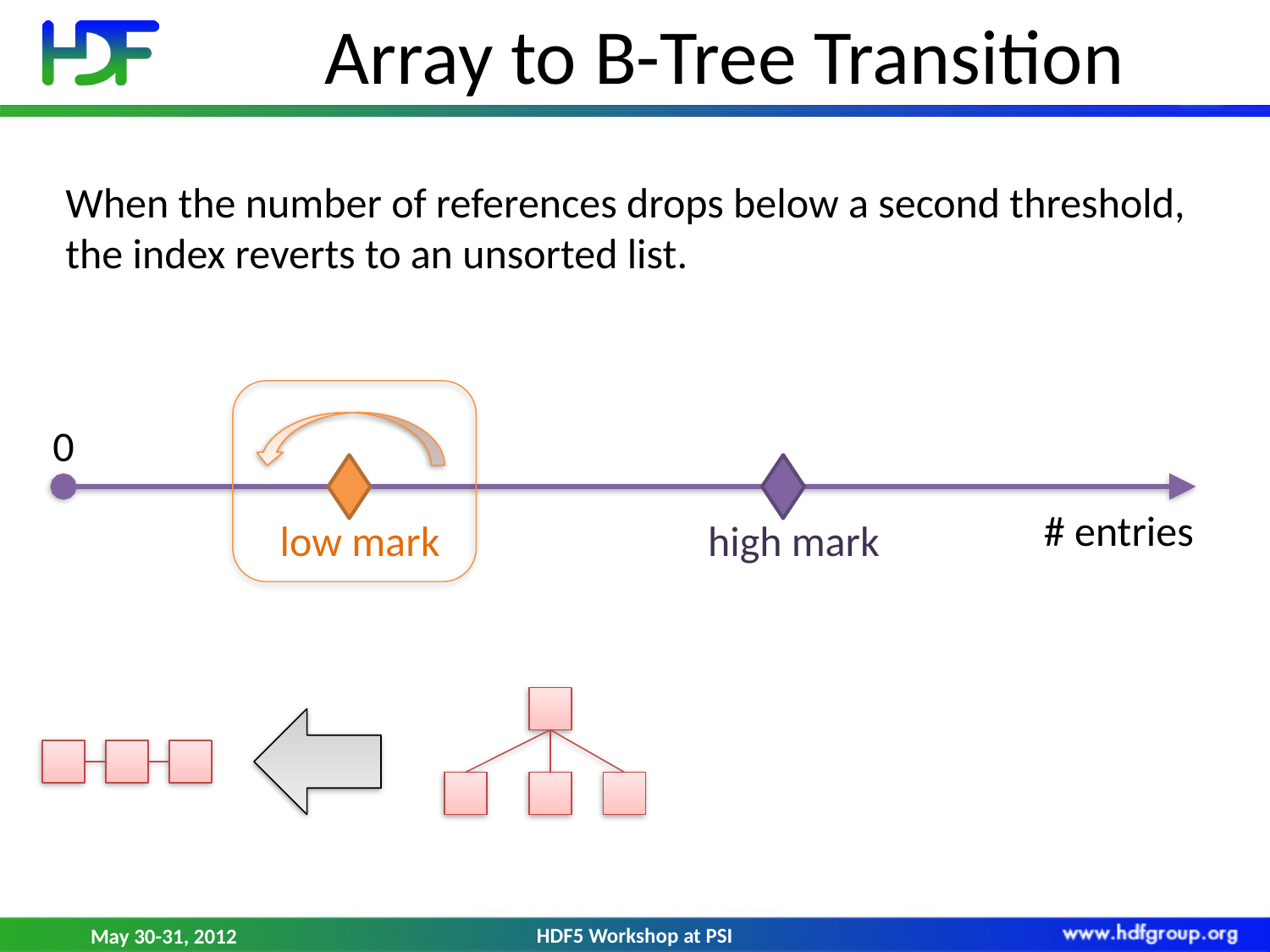

# Array to B-Tree Transition
When the number of references drops below a second threshold, the index reverts to an unsorted list.

0

# entries
low mark
high mark